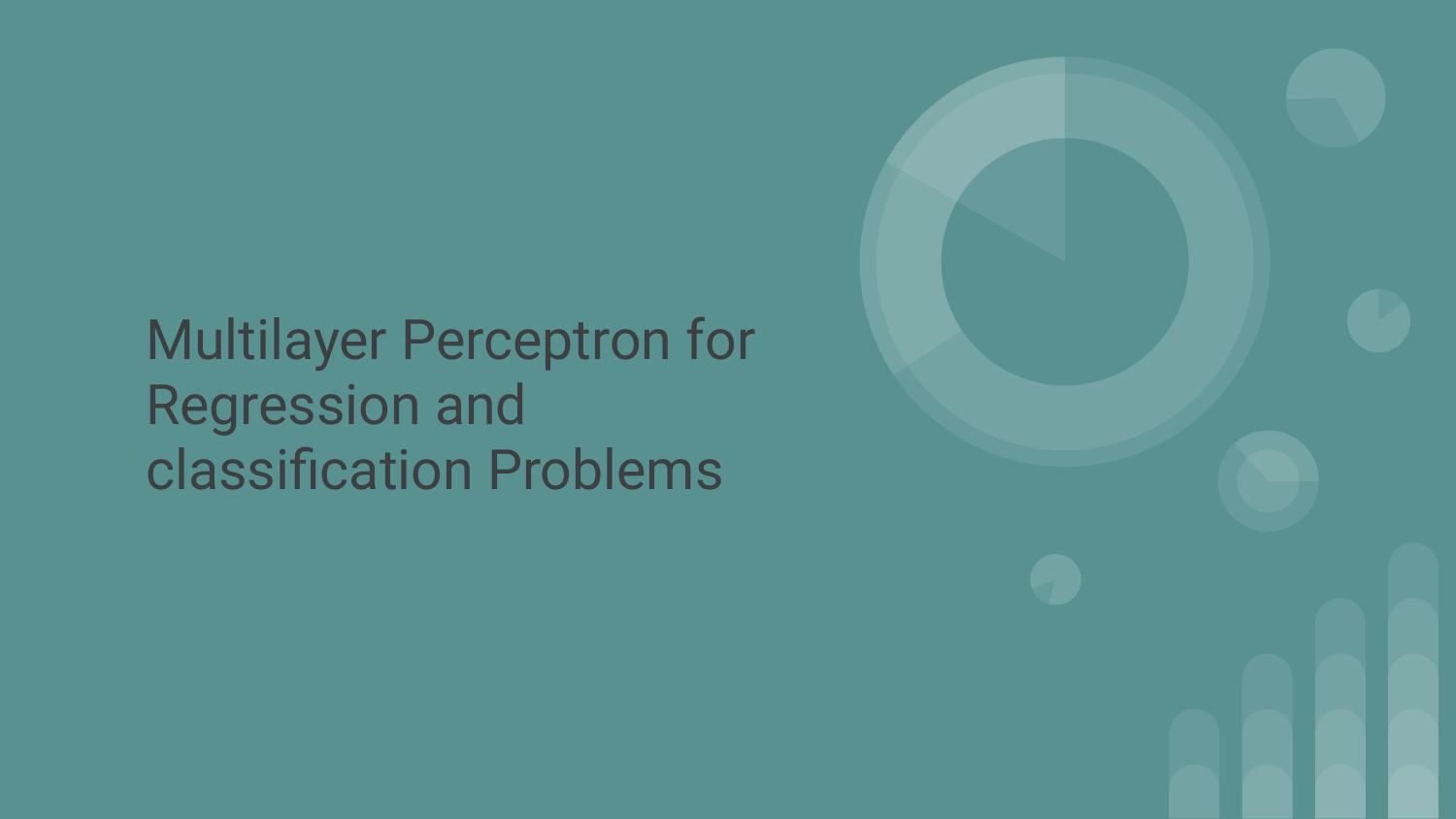

# Multilayer Perceptron for Regression and classification Problems